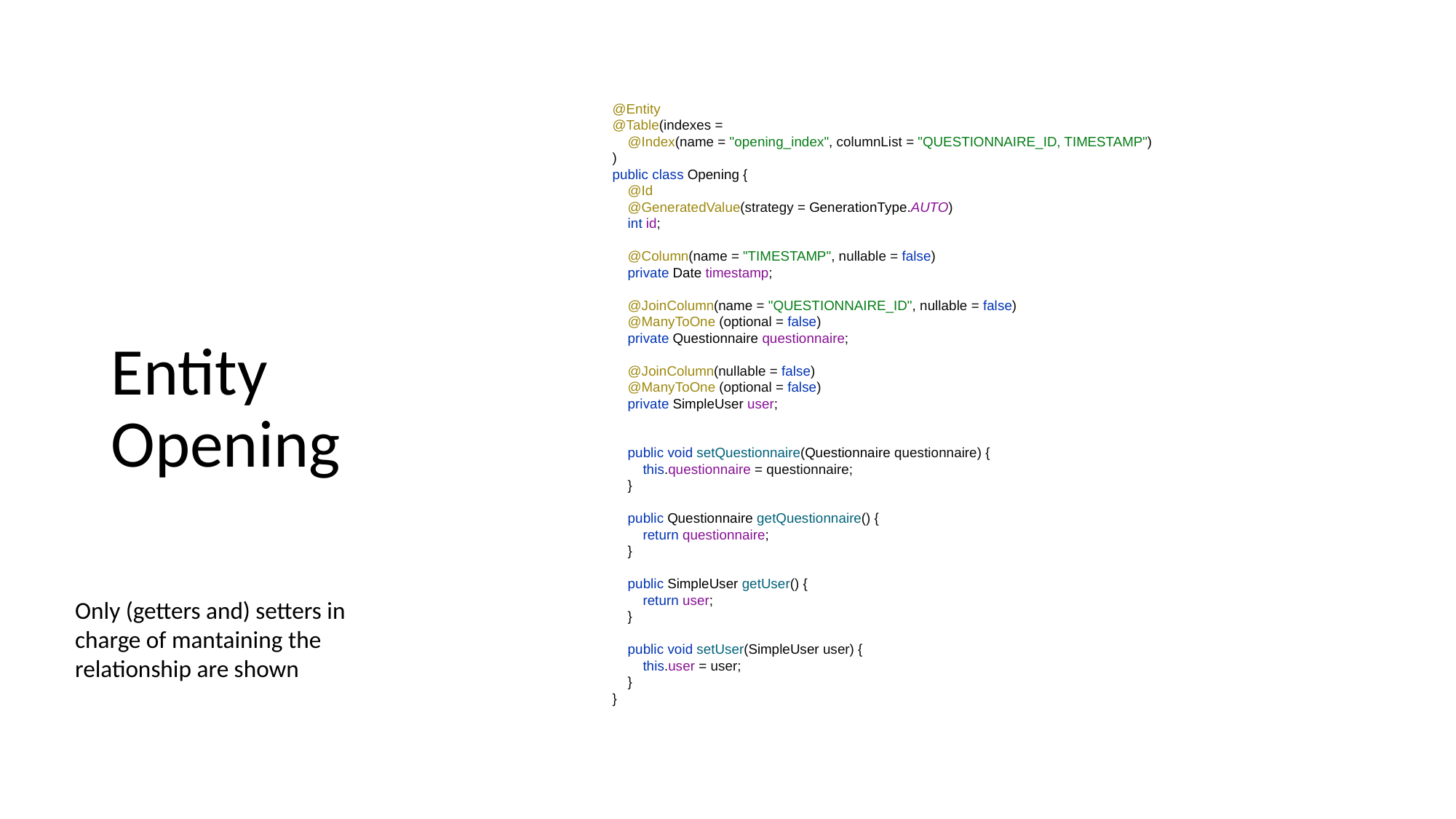

@Entity
@Table(indexes =
    @Index(name = "opening_index", columnList = "QUESTIONNAIRE_ID, TIMESTAMP")
)
public class Opening {
    @Id
    @GeneratedValue(strategy = GenerationType.AUTO)
    int id;
    @Column(name = "TIMESTAMP", nullable = false)
    private Date timestamp;
    @JoinColumn(name = "QUESTIONNAIRE_ID", nullable = false)
    @ManyToOne (optional = false)
    private Questionnaire questionnaire;
    @JoinColumn(nullable = false)
    @ManyToOne (optional = false)
    private SimpleUser user;
    public void setQuestionnaire(Questionnaire questionnaire) {
        this.questionnaire = questionnaire;
    }
    public Questionnaire getQuestionnaire() {
        return questionnaire;
    }
    public SimpleUser getUser() {
        return user;
    }
    public void setUser(SimpleUser user) {
        this.user = user;
    }
}
# Entity Opening
Only (getters and) setters in charge of mantaining the relationship are shown